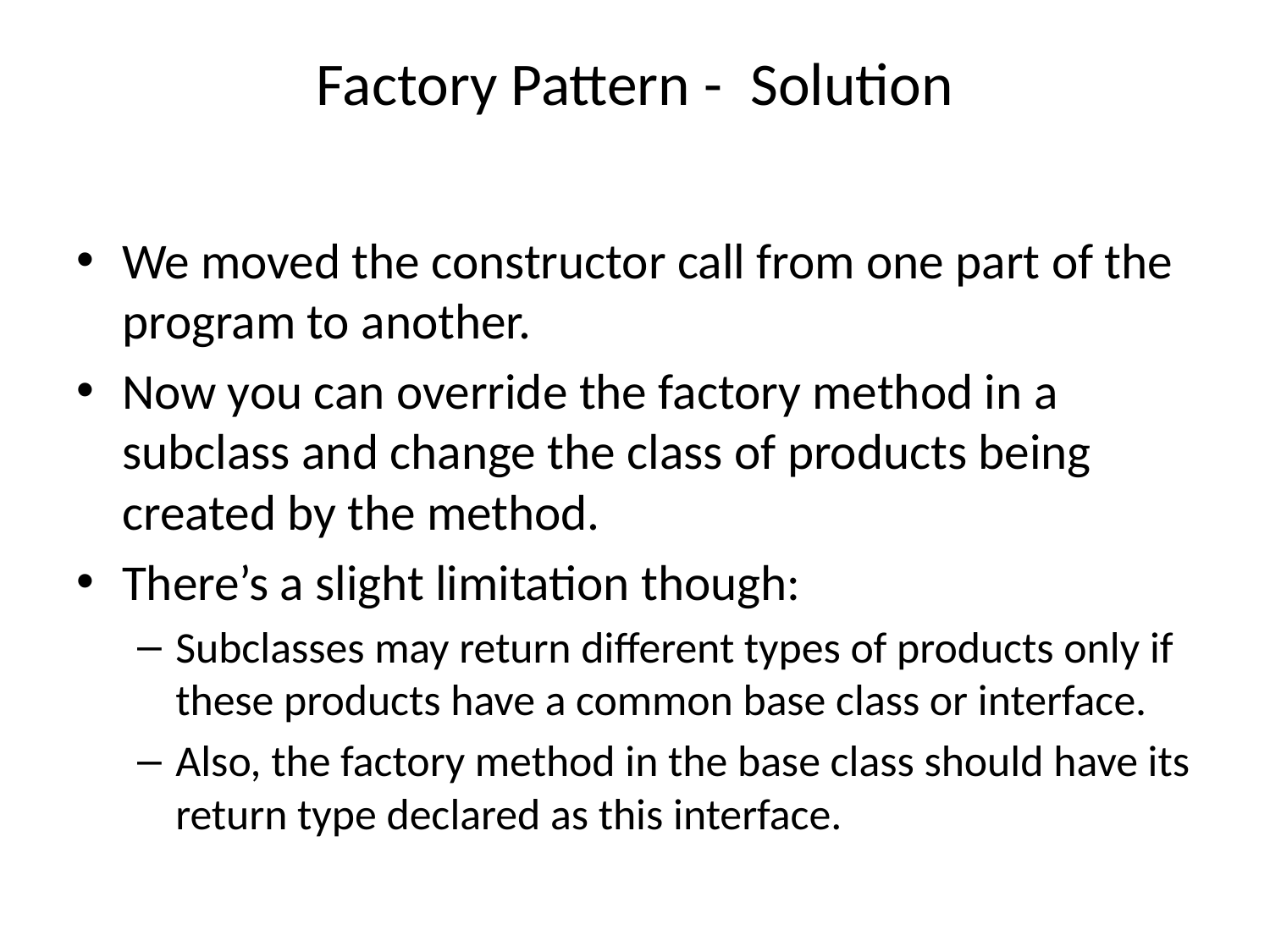

# Factory Pattern -  Solution
We moved the constructor call from one part of the program to another.
Now you can override the factory method in a subclass and change the class of products being created by the method.
There’s a slight limitation though:
Subclasses may return different types of products only if these products have a common base class or interface.
Also, the factory method in the base class should have its return type declared as this interface.